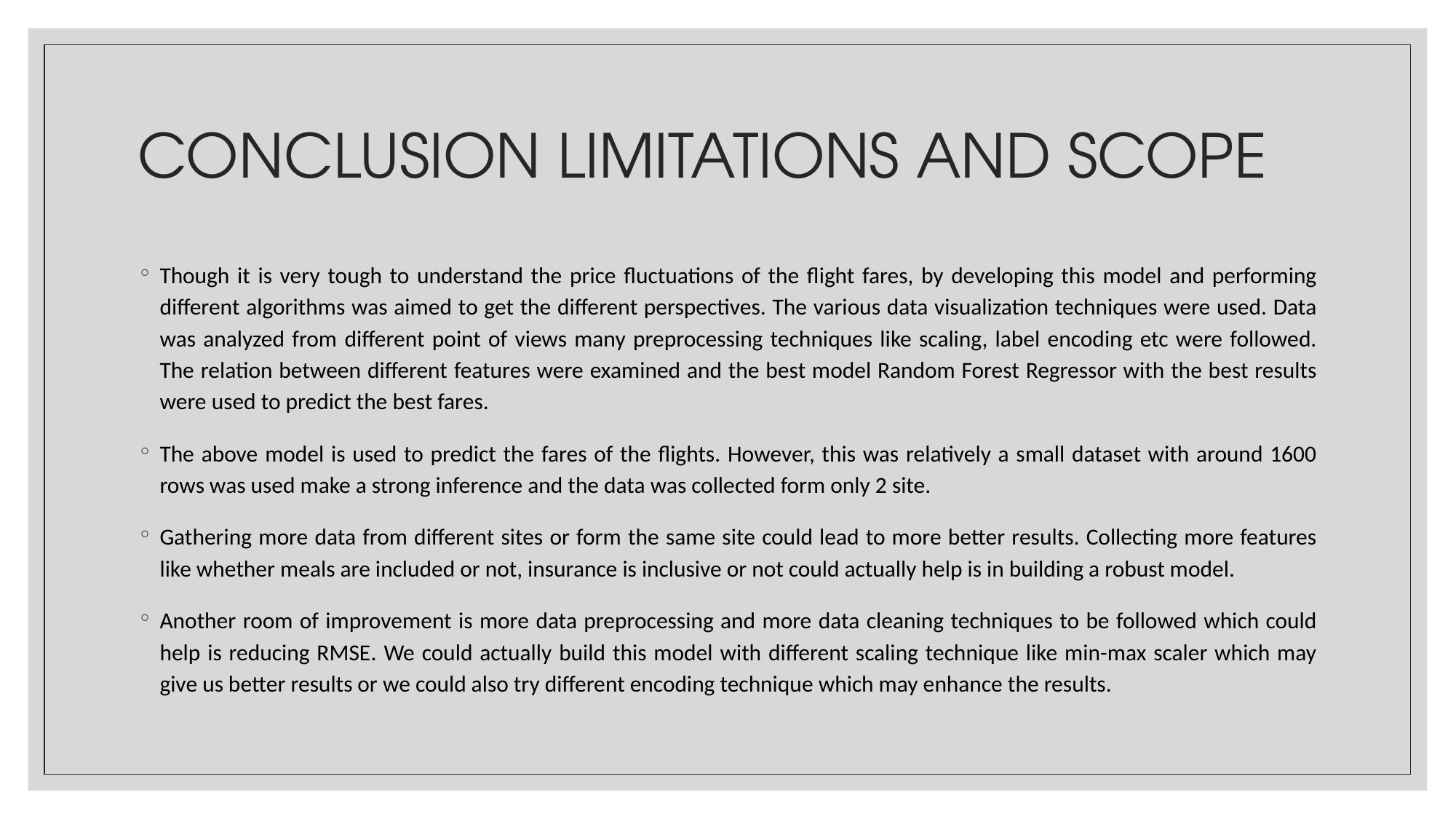

# CONCLUSION LIMITATIONS AND SCOPE
Though it is very tough to understand the price fluctuations of the flight fares, by developing this model and performing different algorithms was aimed to get the different perspectives. The various data visualization techniques were used. Data was analyzed from different point of views many preprocessing techniques like scaling, label encoding etc were followed. The relation between different features were examined and the best model Random Forest Regressor with the best results were used to predict the best fares.
The above model is used to predict the fares of the flights. However, this was relatively a small dataset with around 1600 rows was used make a strong inference and the data was collected form only 2 site.
Gathering more data from different sites or form the same site could lead to more better results. Collecting more features like whether meals are included or not, insurance is inclusive or not could actually help is in building a robust model.
Another room of improvement is more data preprocessing and more data cleaning techniques to be followed which could help is reducing RMSE. We could actually build this model with different scaling technique like min-max scaler which may give us better results or we could also try different encoding technique which may enhance the results.